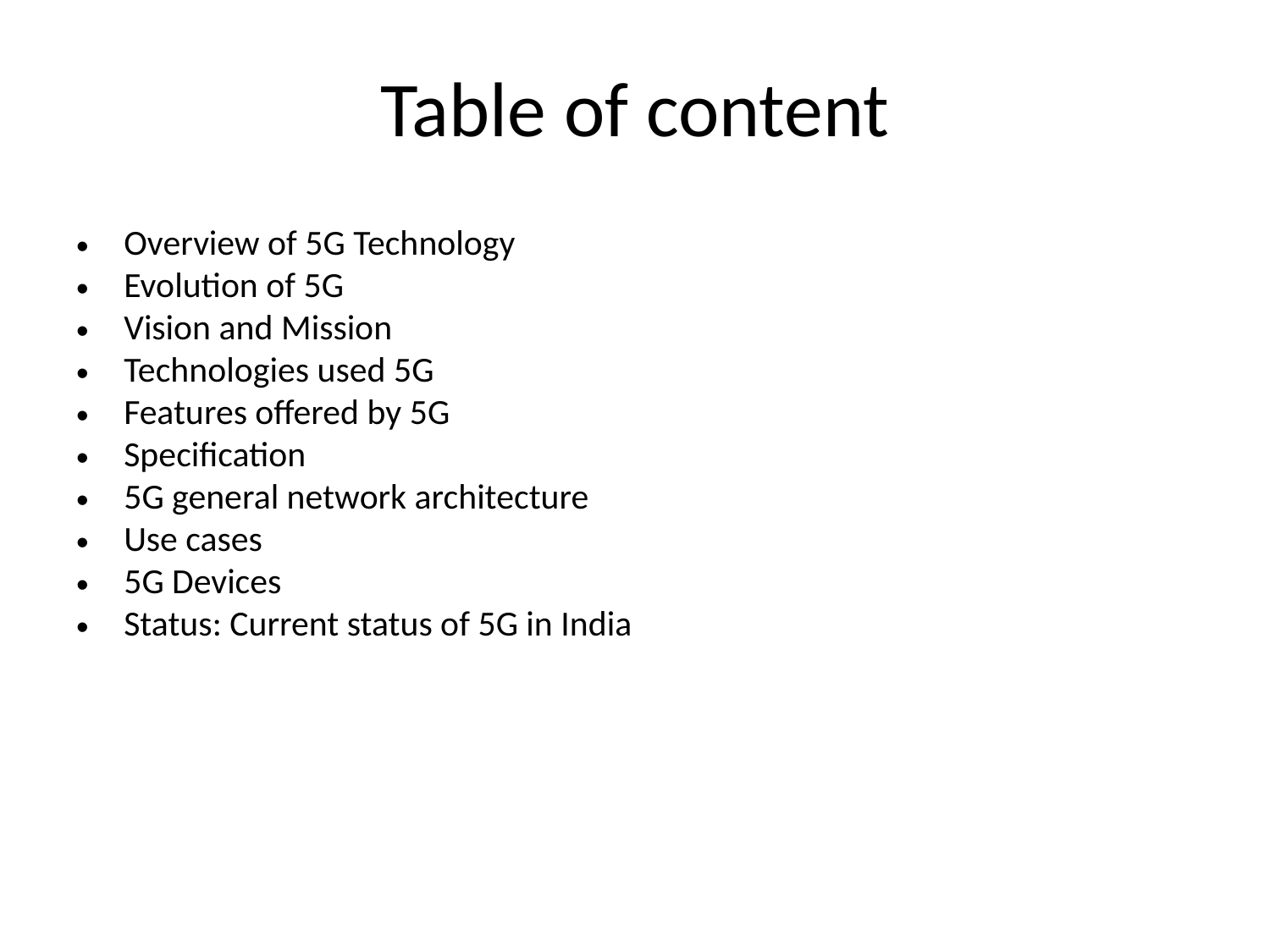

# Table of content
Overview of 5G Technology
Evolution of 5G
Vision and Mission
Technologies used 5G
Features offered by 5G
Specification
5G general network architecture
Use cases
5G Devices
Status: Current status of 5G in India